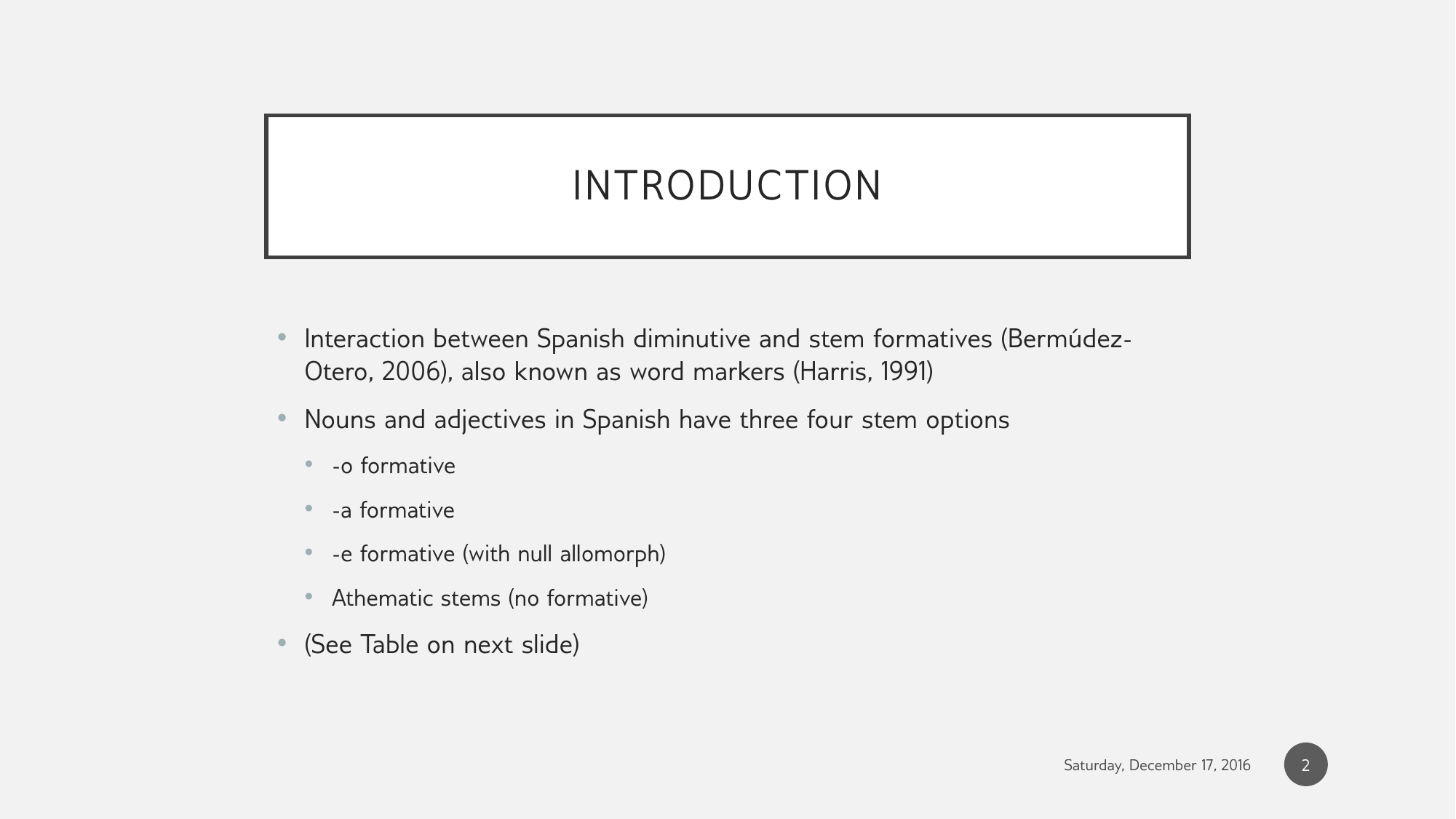

# Introduction
Interaction between Spanish diminutive and stem formatives (Bermúdez-Otero, 2006), also known as word markers (Harris, 1991)
Nouns and adjectives in Spanish have three four stem options
-o formative
-a formative
-e formative (with null allomorph)
Athematic stems (no formative)
(See Table on next slide)
2
Saturday, December 17, 2016